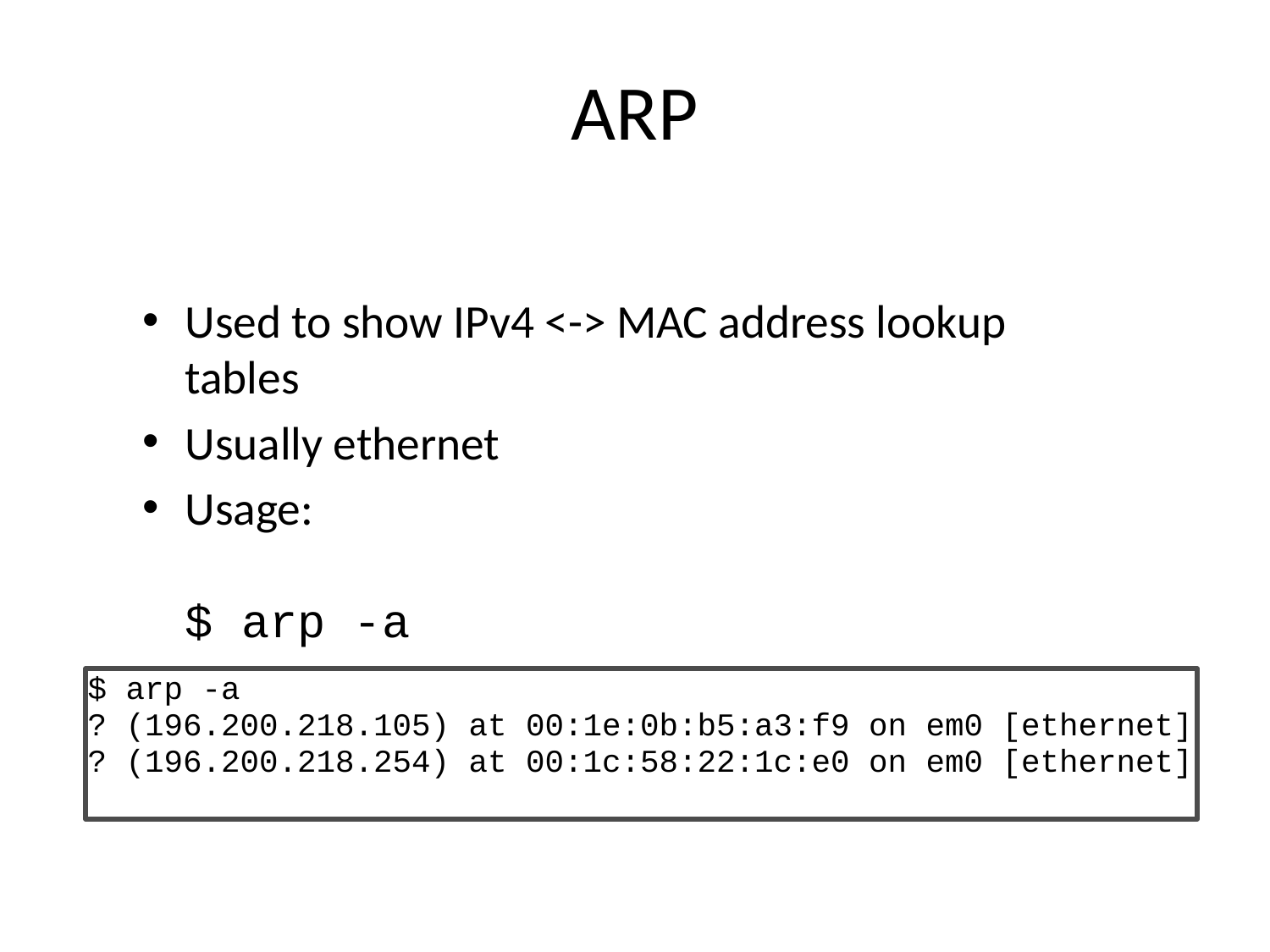

# ARP
Used to show IPv4 <-> MAC address lookup tables
Usually ethernet
Usage:
$ arp -a
$ arp -a
? (196.200.218.105) at 00:1e:0b:b5:a3:f9 on em0 [ethernet]
? (196.200.218.254) at 00:1c:58:22:1c:e0 on em0 [ethernet]